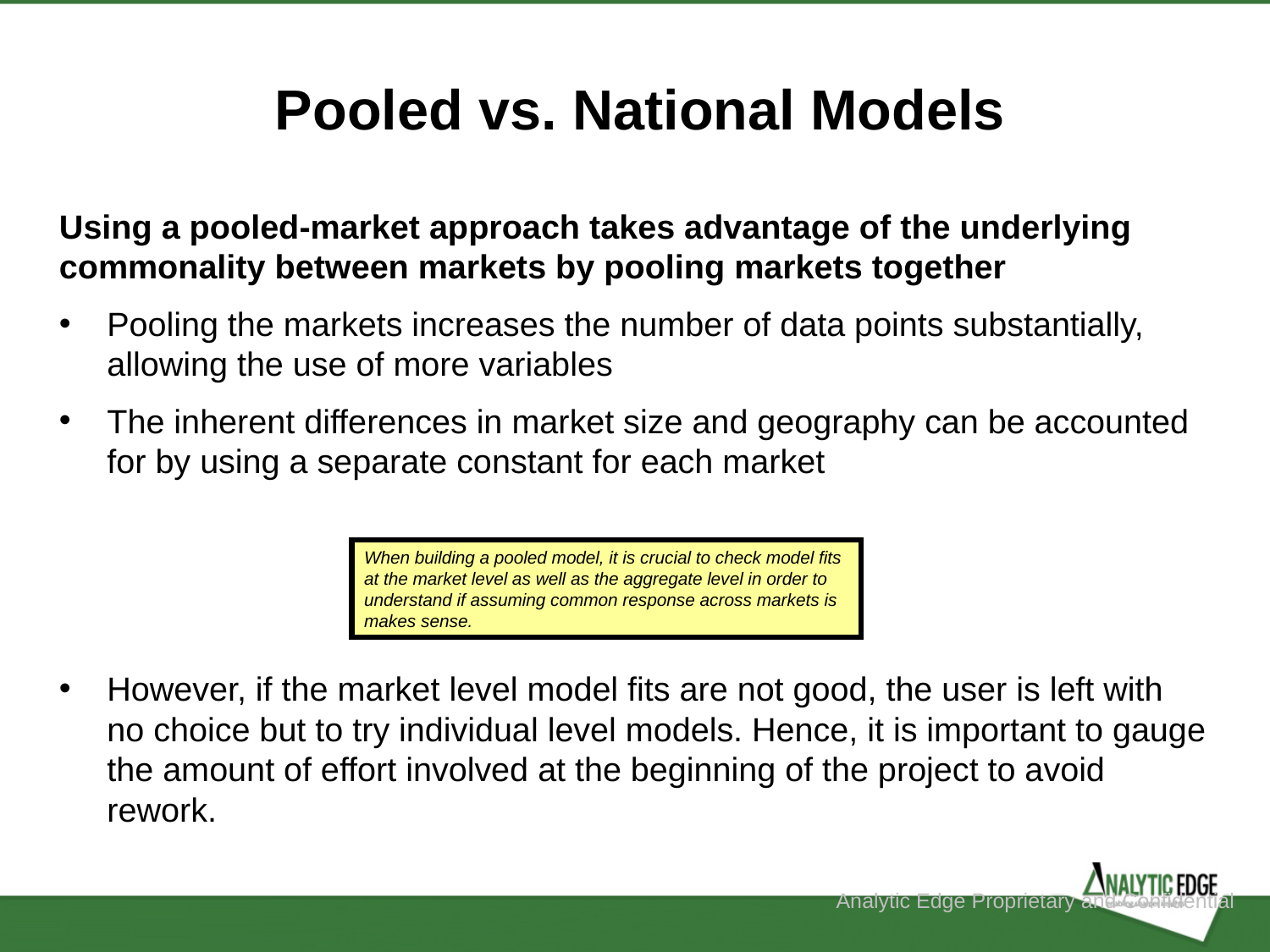

Pooled vs. National Models
Using a pooled-market approach takes advantage of the underlying commonality between markets by pooling markets together
Pooling the markets increases the number of data points substantially, allowing the use of more variables
The inherent differences in market size and geography can be accounted for by using a separate constant for each market

However, if the market level model fits are not good, the user is left with no choice but to try individual level models. Hence, it is important to gauge the amount of effort involved at the beginning of the project to avoid rework.
When building a pooled model, it is crucial to check model fits at the market level as well as the aggregate level in order to understand if assuming common response across markets is makes sense.
Analytic Edge Proprietary and Confidential
51